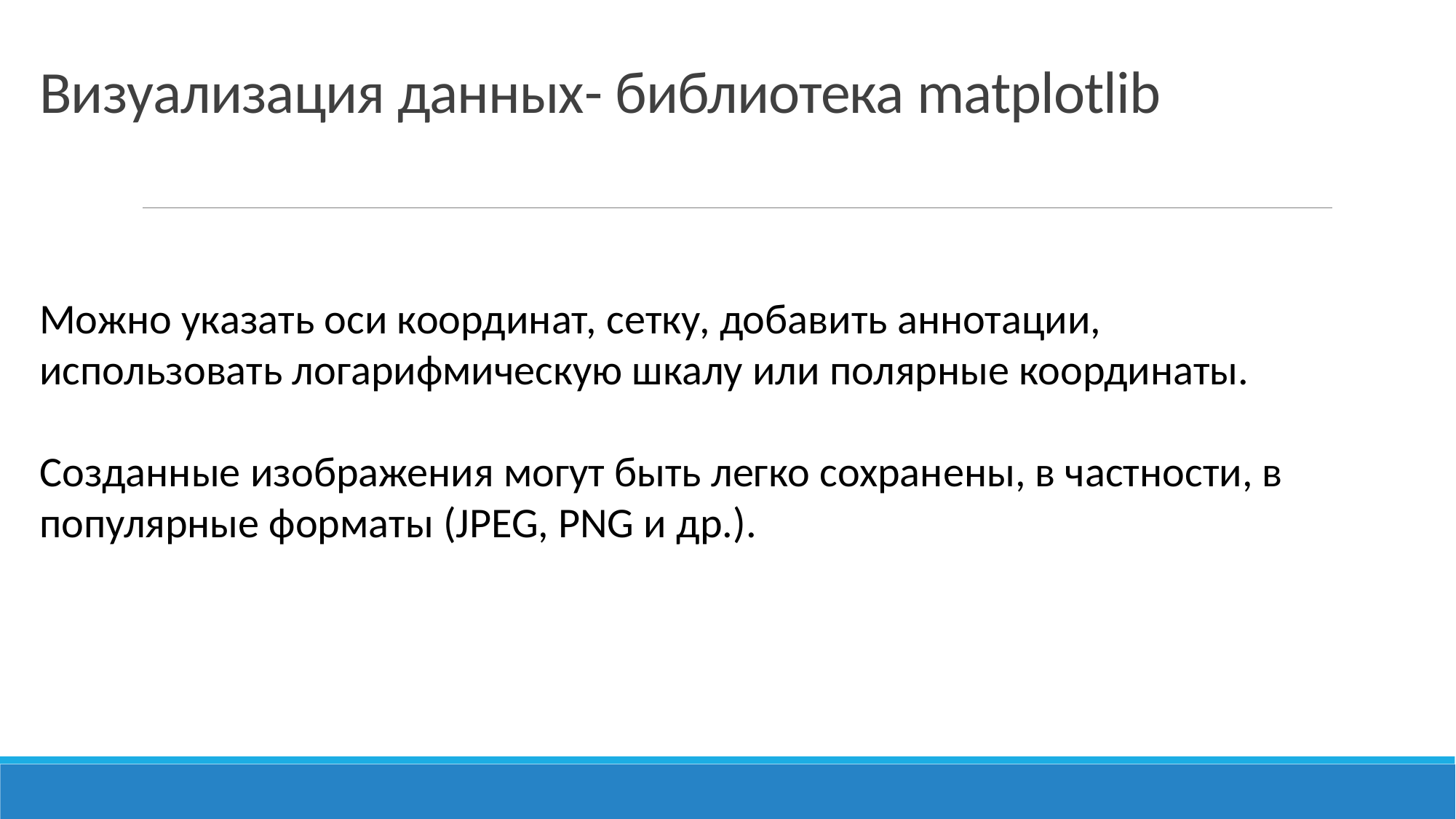

Визуализация данных- библиотека matplotlib
Можно указать оси координат, сетку, добавить аннотации, использовать логарифмическую шкалу или полярные координаты.

Созданные изображения могут быть легко сохранены, в частности, в популярные форматы (JPEG, PNG и др.).